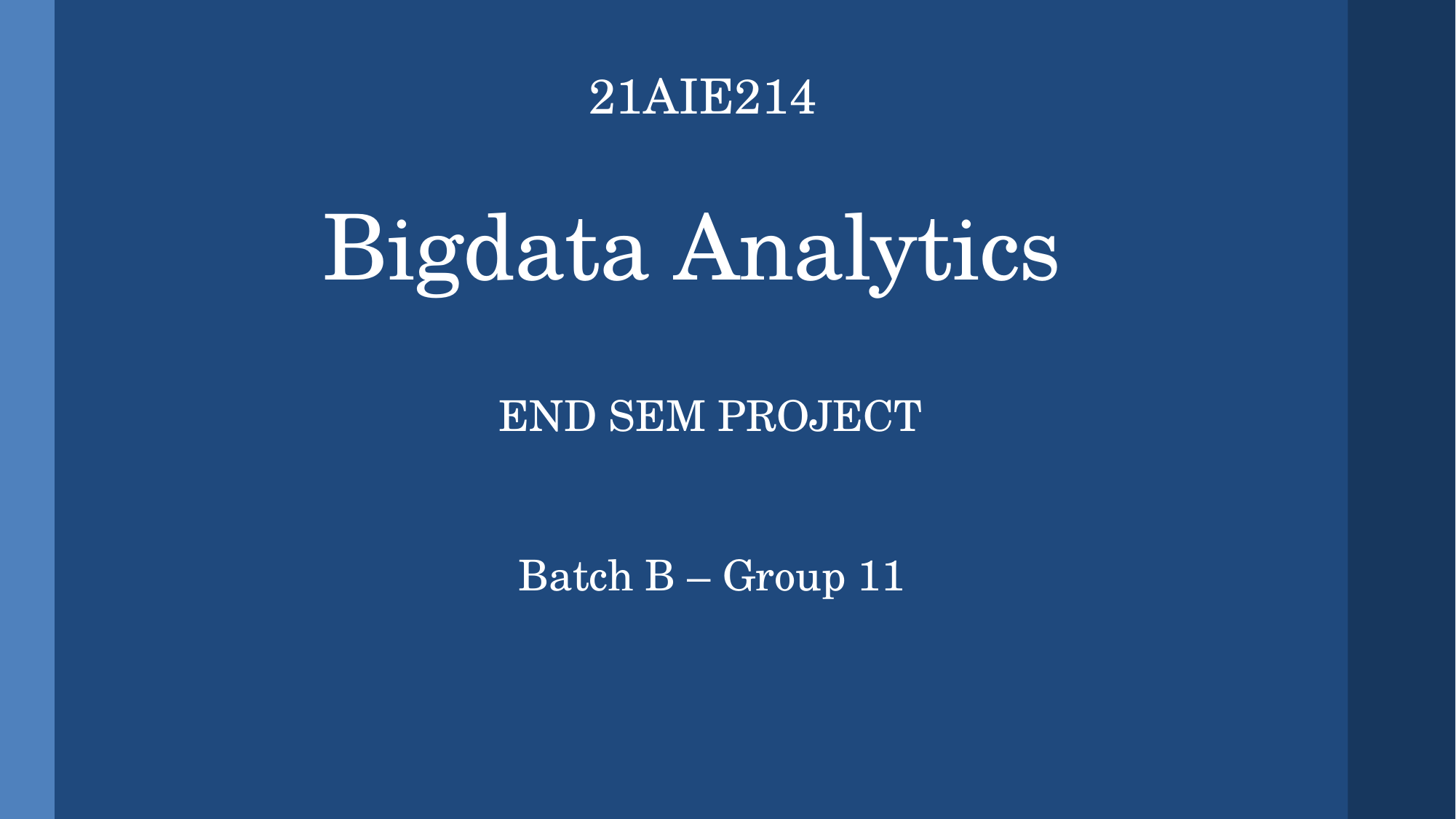

21AIE214
# Bigdata Analytics
END SEM PROJECT

Batch B – Group 11